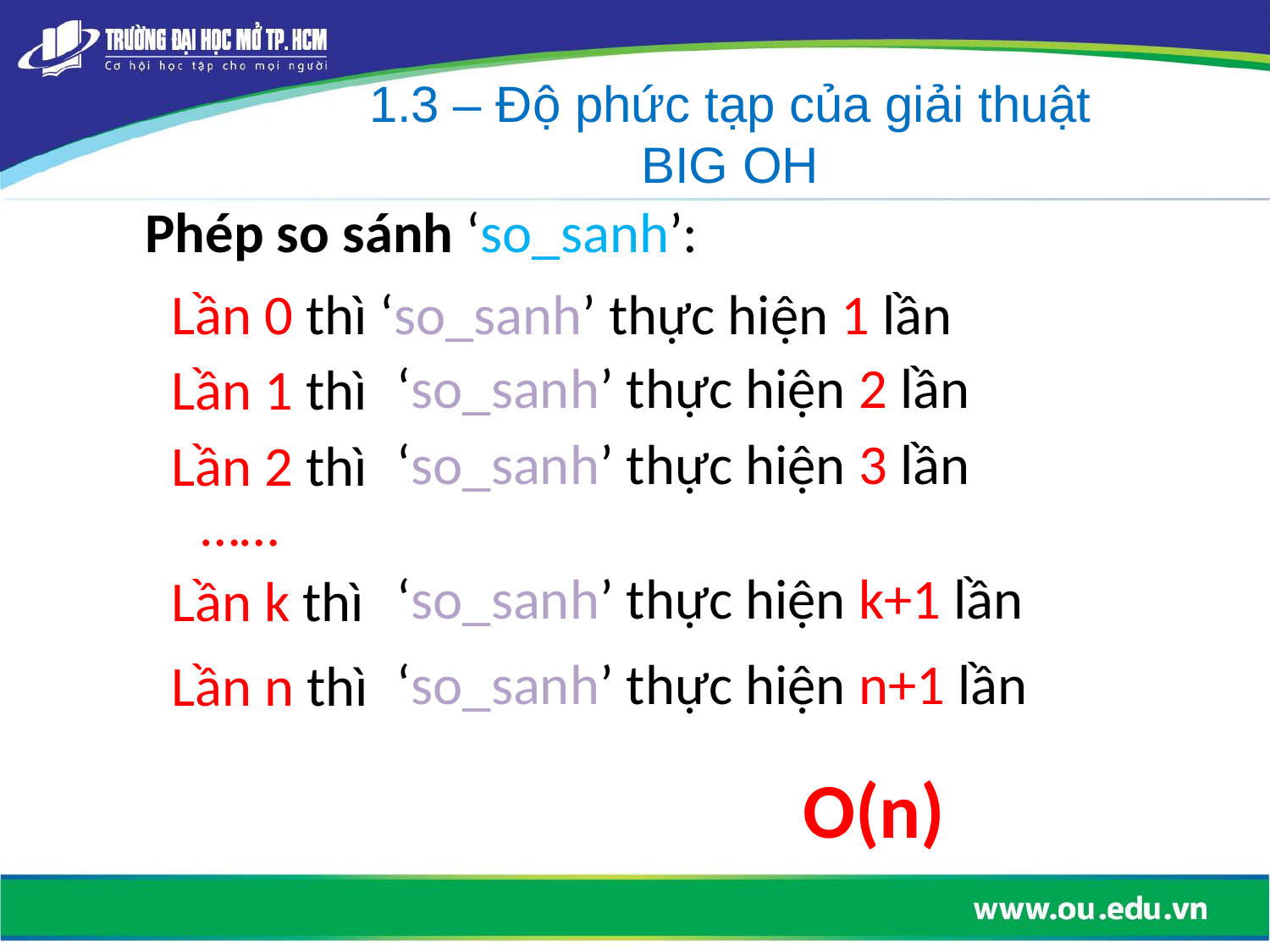

1.3 – Độ phức tạp của giải thuật
BIG OH
Phép so sánh ‘so_sanh’:
Lần 0 thì ‘so_sanh’ thực hiện 1 lần
‘so_sanh’ thực hiện 2 lần
Lần 1 thì
‘so_sanh’ thực hiện 3 lần
Lần 2 thì
……
‘so_sanh’ thực hiện k+1 lần
Lần k thì
‘so_sanh’ thực hiện n+1 lần
Lần n thì
O(n)